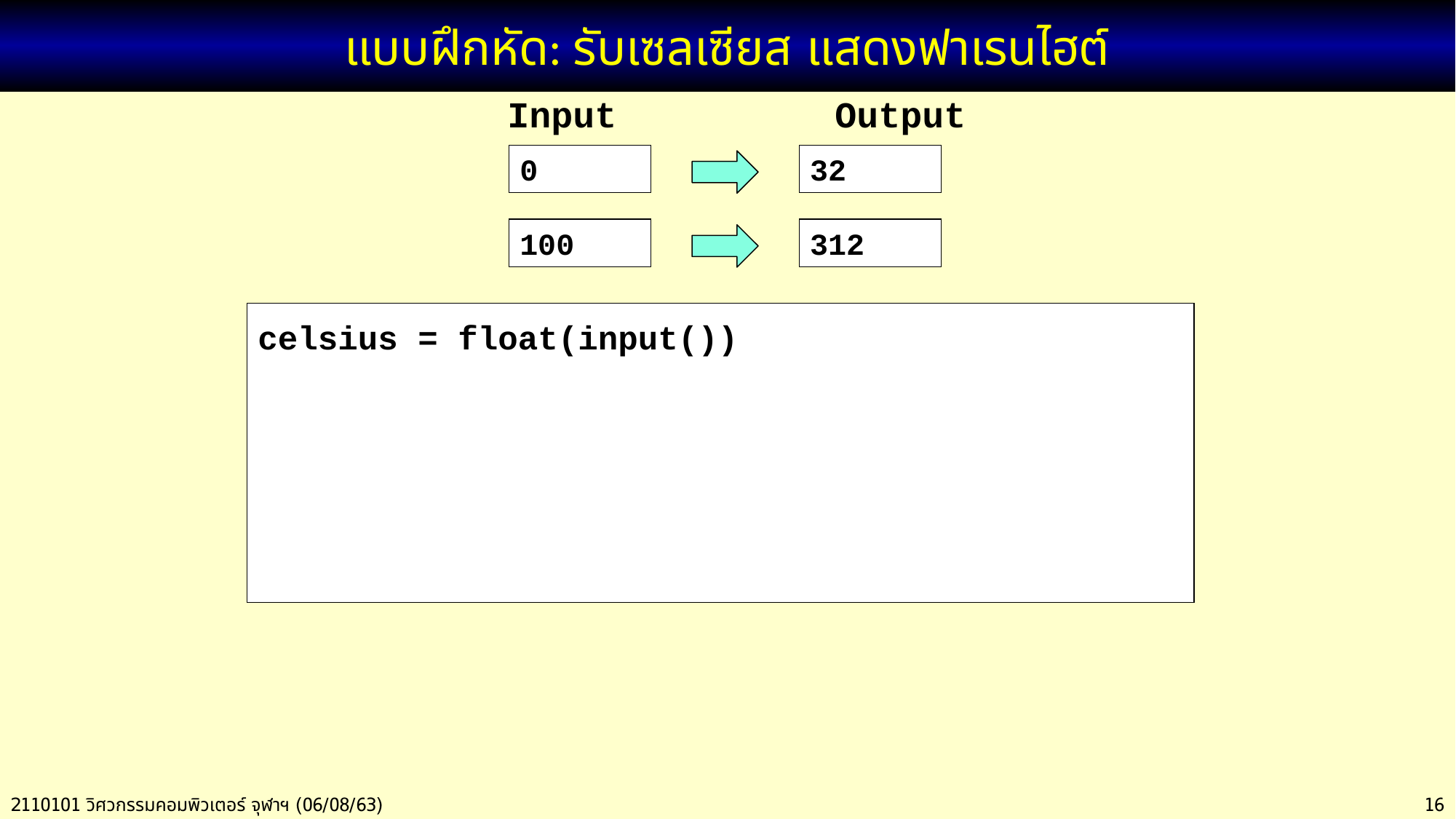

# แบบฝึกหัด: รับเซลเซียส แสดงฟาเรนไฮต์
 Input          Output
0
32

100
312

celsius = float(input())